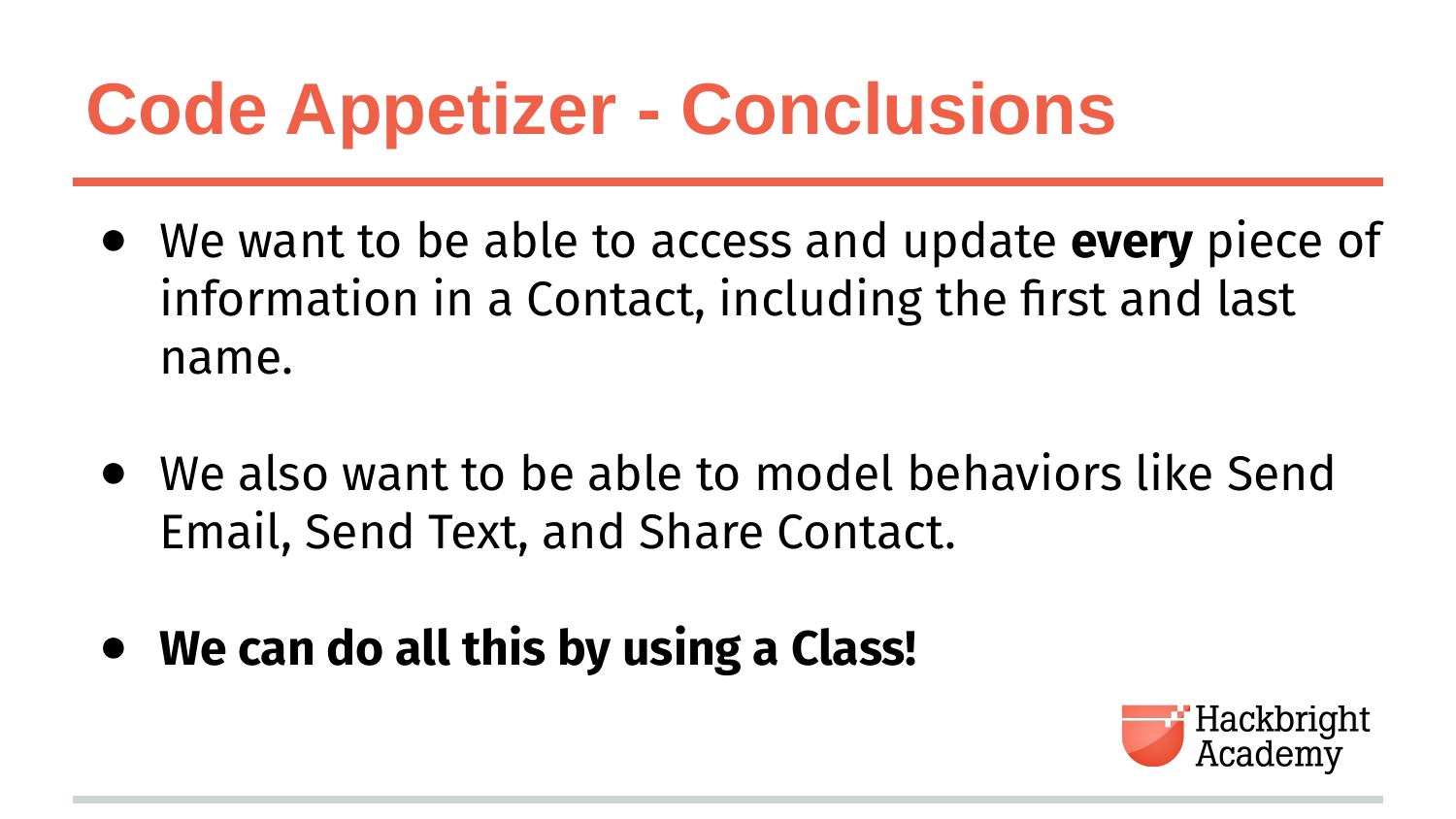

# Code Appetizer - Conclusions
We want to be able to access and update every piece of information in a Contact, including the first and last name.

We also want to be able to model behaviors like Send Email, Send Text, and Share Contact.

We can do all this by using a Class!